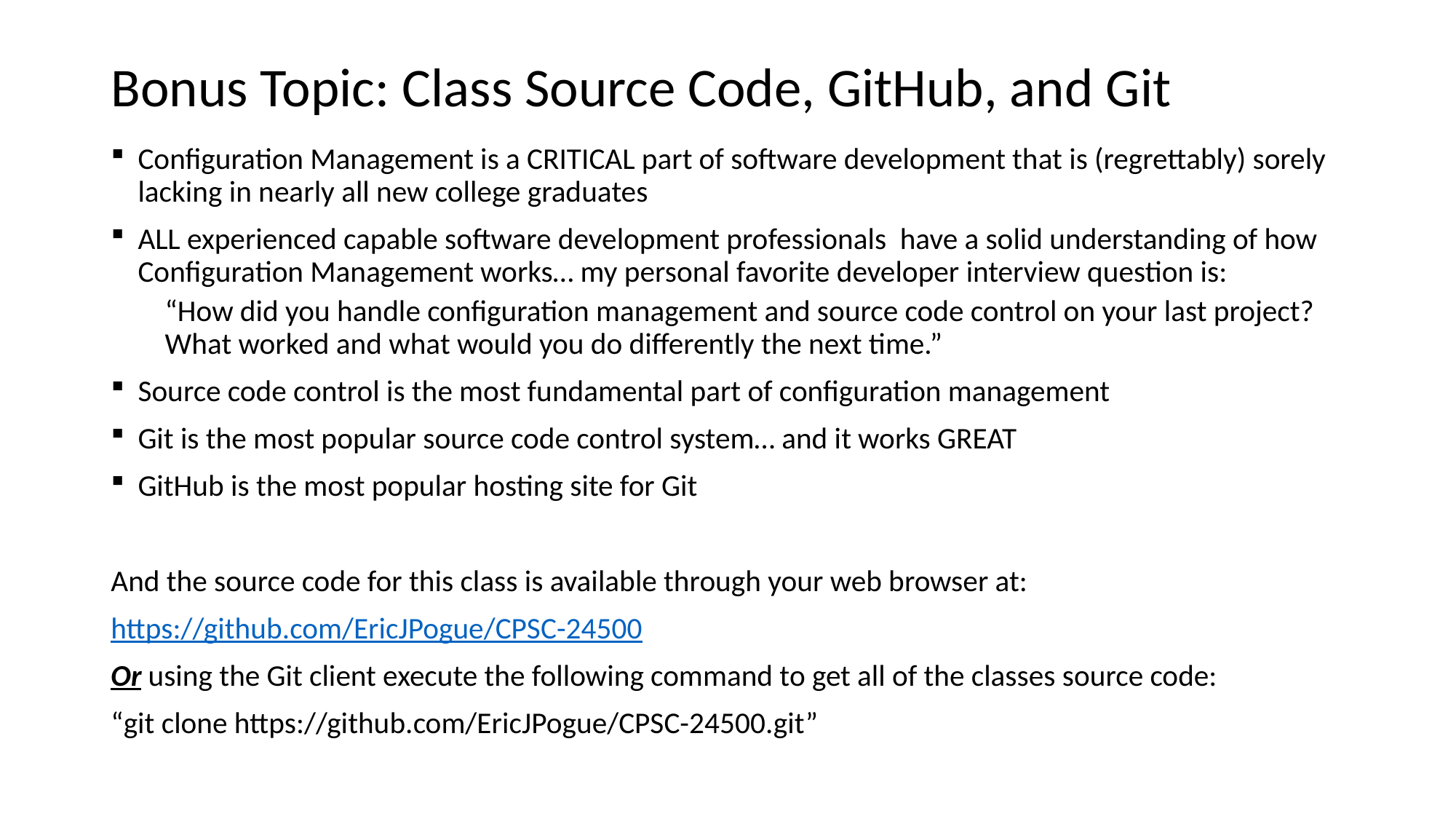

# Bonus Topic: Class Source Code, GitHub, and Git

Configuration Management is a CRITICAL part of software development that is (regrettably) sorely lacking in nearly all new college graduates
ALL experienced capable software development professionals  have a solid understanding of how Configuration Management works… my personal favorite developer interview question is:
“How did you handle configuration management and source code control on your last project? What worked and what would you do differently the next time.”
Source code control is the most fundamental part of configuration management
Git is the most popular source code control system… and it works GREAT
GitHub is the most popular hosting site for Git

And the source code for this class is available through your web browser at:
https://github.com/EricJPogue/CPSC-24500
Or using the Git client execute the following command to get all of the classes source code:
“git clone https://github.com/EricJPogue/CPSC-24500.git”